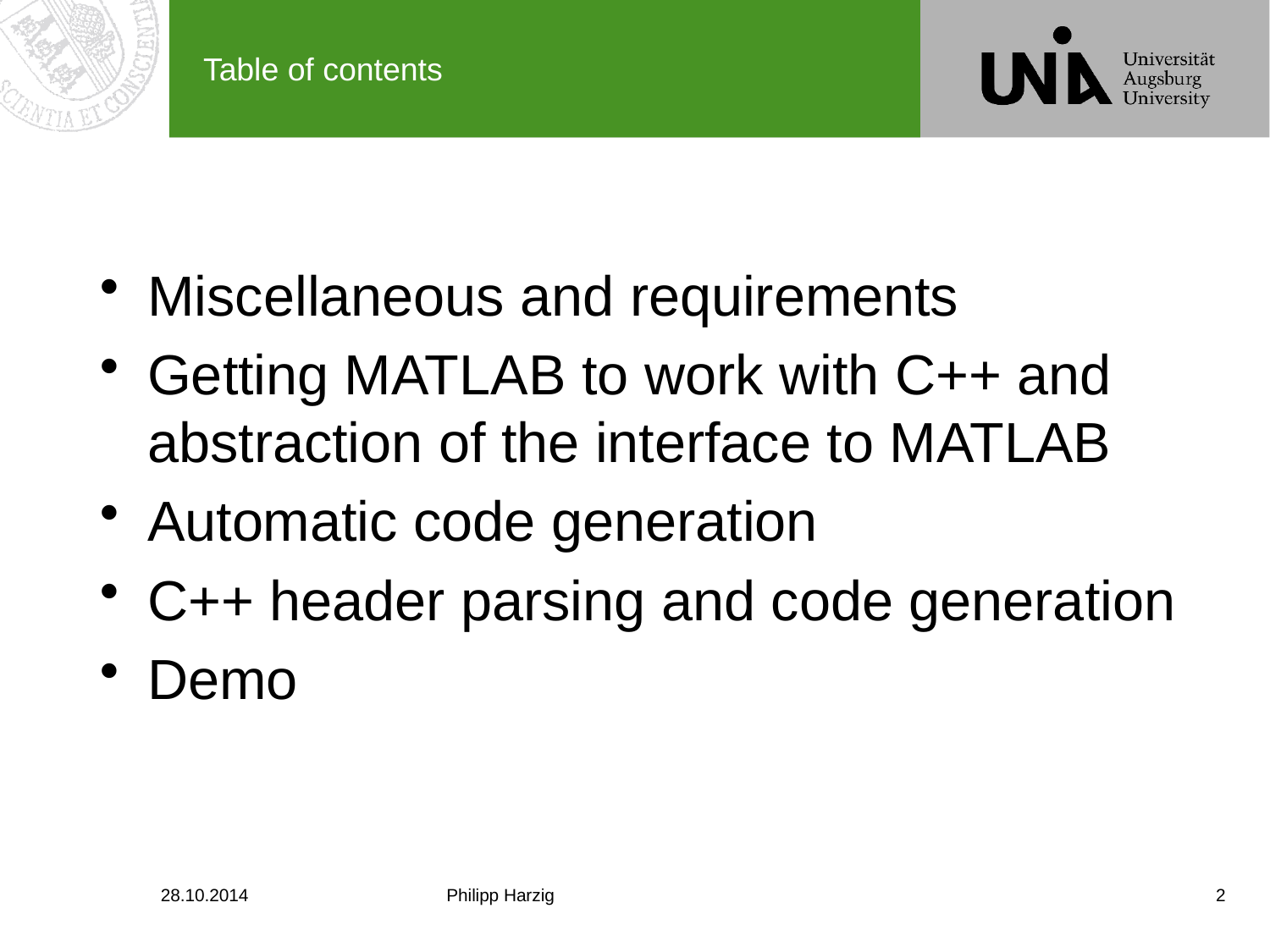

# Table of contents
Miscellaneous and requirements
Getting MATLAB to work with C++ and abstraction of the interface to MATLAB
Automatic code generation
C++ header parsing and code generation
Demo
28.10.2014
Philipp Harzig
2